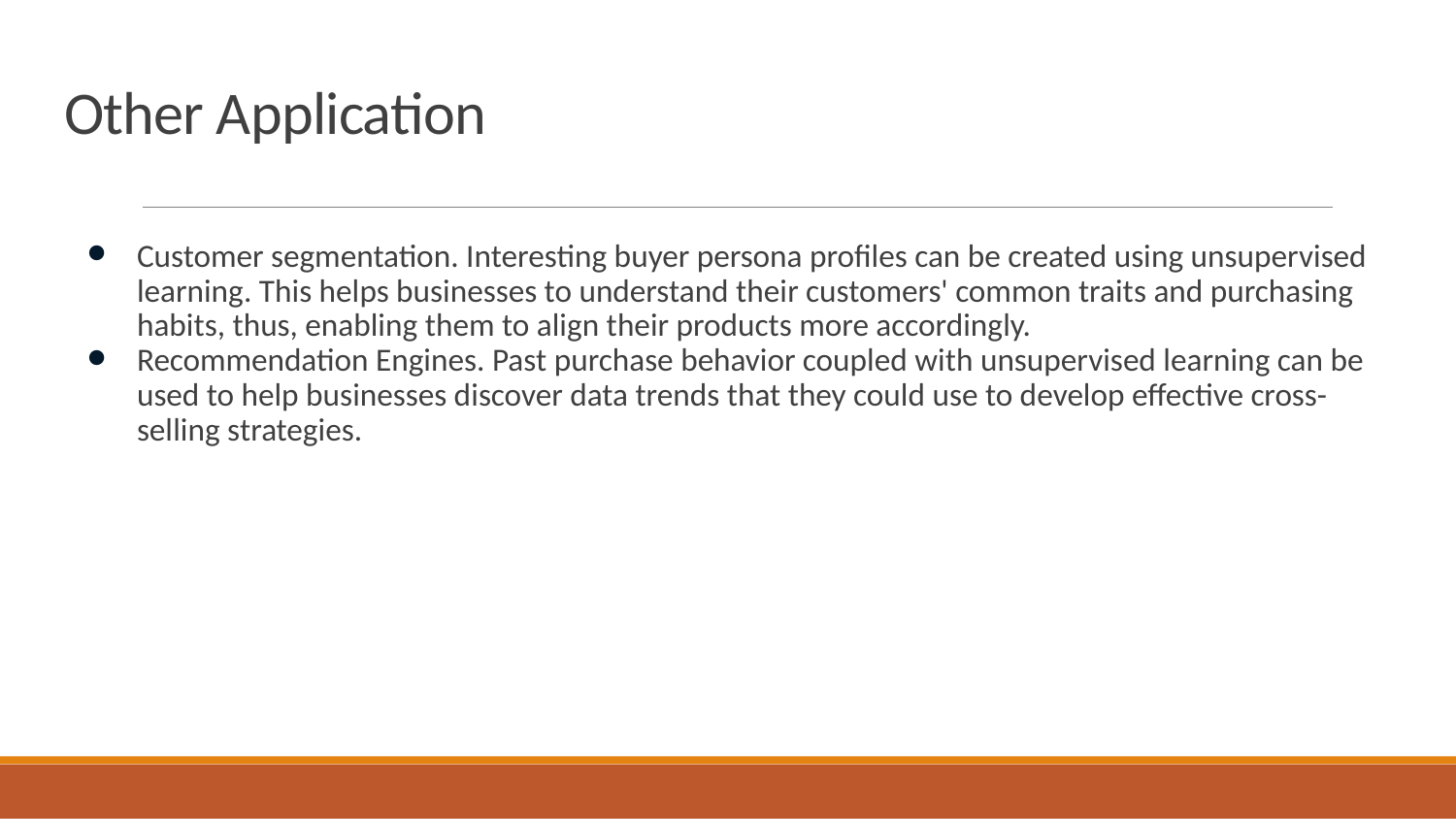

# Other Application
Customer segmentation. Interesting buyer persona profiles can be created using unsupervised learning. This helps businesses to understand their customers' common traits and purchasing habits, thus, enabling them to align their products more accordingly.
Recommendation Engines. Past purchase behavior coupled with unsupervised learning can be used to help businesses discover data trends that they could use to develop effective cross-selling strategies.